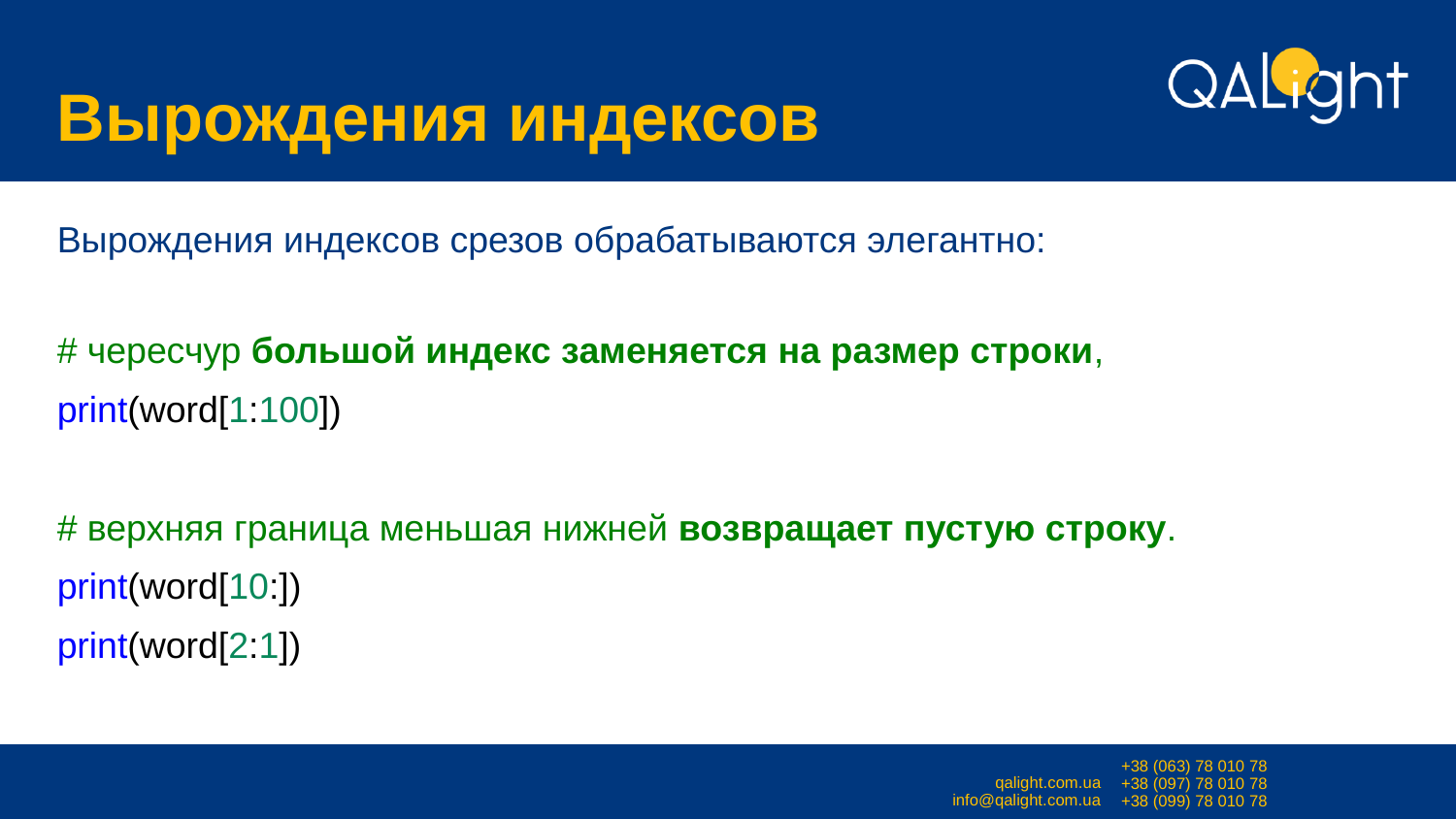

# Вырождения индексов
Вырождения индексов срезов обрабатываются элегантно:

# чересчур большой индекс заменяется на размер строки,
print(word[1:100])

# верхняя граница меньшая нижней возвращает пустую строку.
print(word[10:])
print(word[2:1])